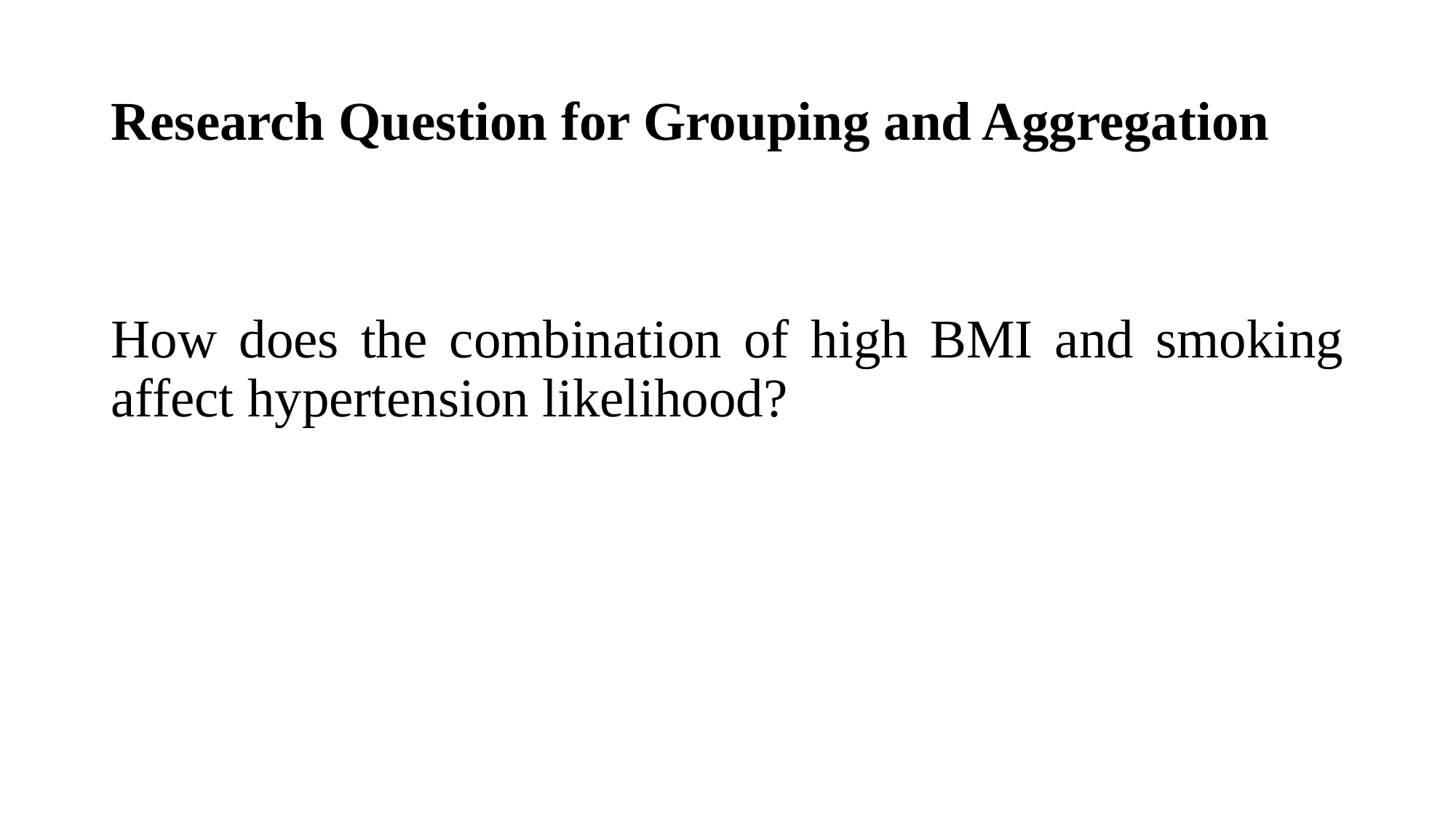

# Research Question for Grouping and Aggregation
How does the combination of high BMI and smoking affect hypertension likelihood?